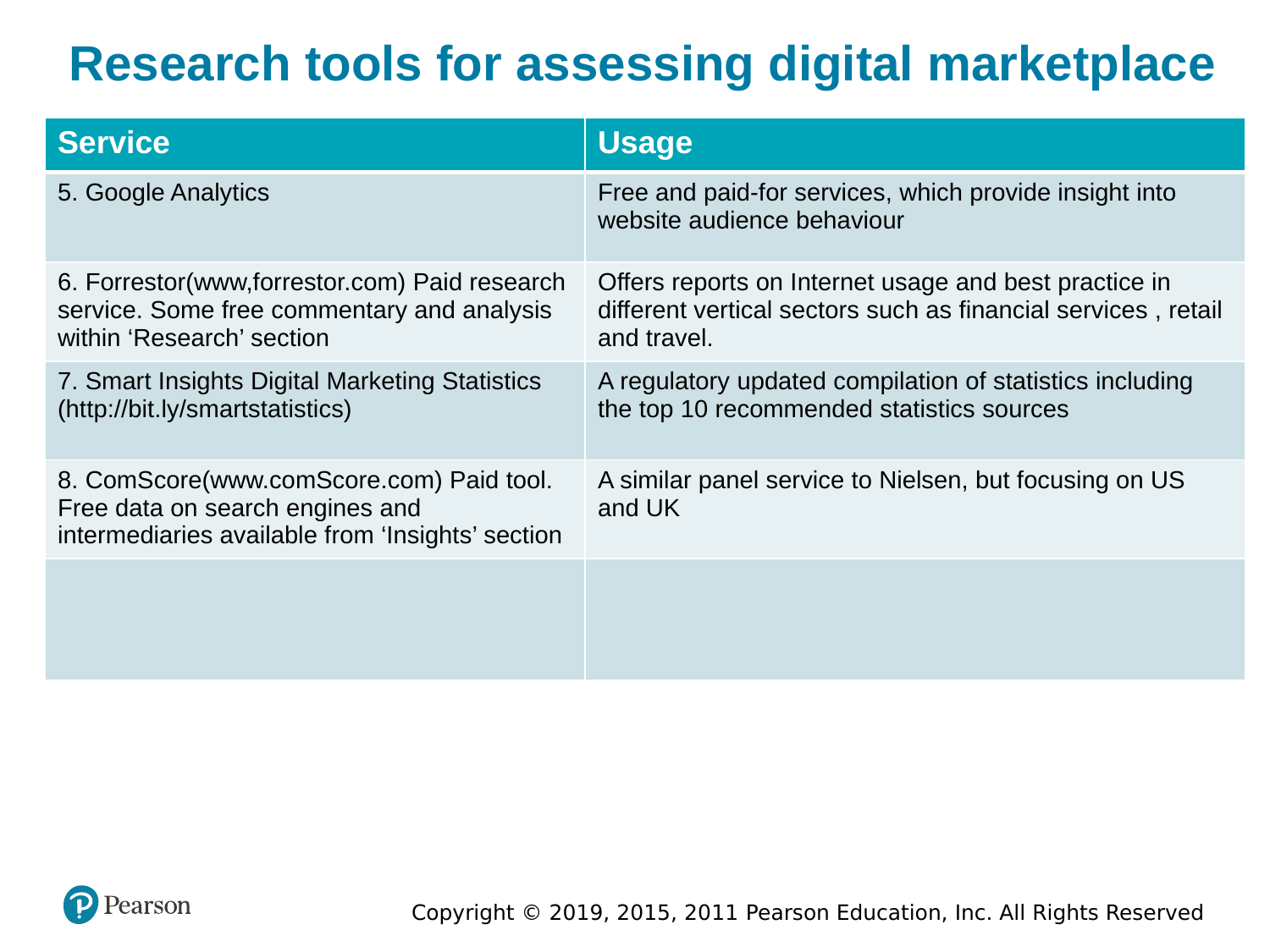

Research tools for assessing digital marketplace
| Service | Usage |
| --- | --- |
| 5. Google Analytics | Free and paid-for services, which provide insight into website audience behaviour |
| 6. Forrestor(www,forrestor.com) Paid research service. Some free commentary and analysis within ‘Research’ section | Offers reports on Internet usage and best practice in different vertical sectors such as financial services , retail and travel. |
| 7. Smart Insights Digital Marketing Statistics (http://bit.ly/smartstatistics) | A regulatory updated compilation of statistics including the top 10 recommended statistics sources |
| 8. ComScore(www.comScore.com) Paid tool. Free data on search engines and intermediaries available from ‘Insights’ section | A similar panel service to Nielsen, but focusing on US and UK |
|  |  |